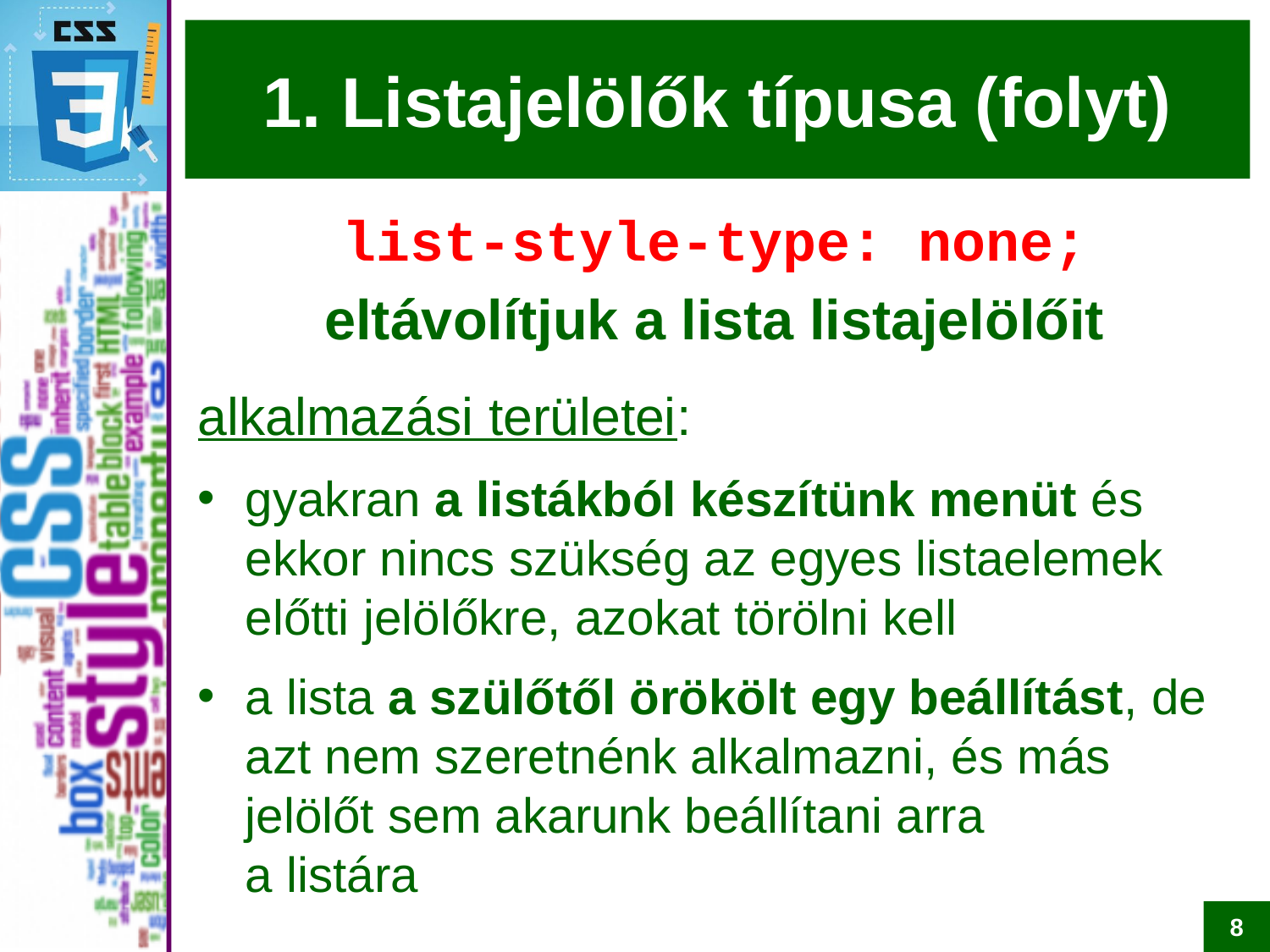

# 1. Listajelölők típusa (folyt)
list-style-type: none;
eltávolítjuk a lista listajelölőit
alkalmazási területei:
gyakran a listákból készítünk menüt és ekkor nincs szükség az egyes listaelemek előtti jelölőkre, azokat törölni kell
a lista a szülőtől örökölt egy beállítást, de azt nem szeretnénk alkalmazni, és más jelölőt sem akarunk beállítani arra
a listára
8